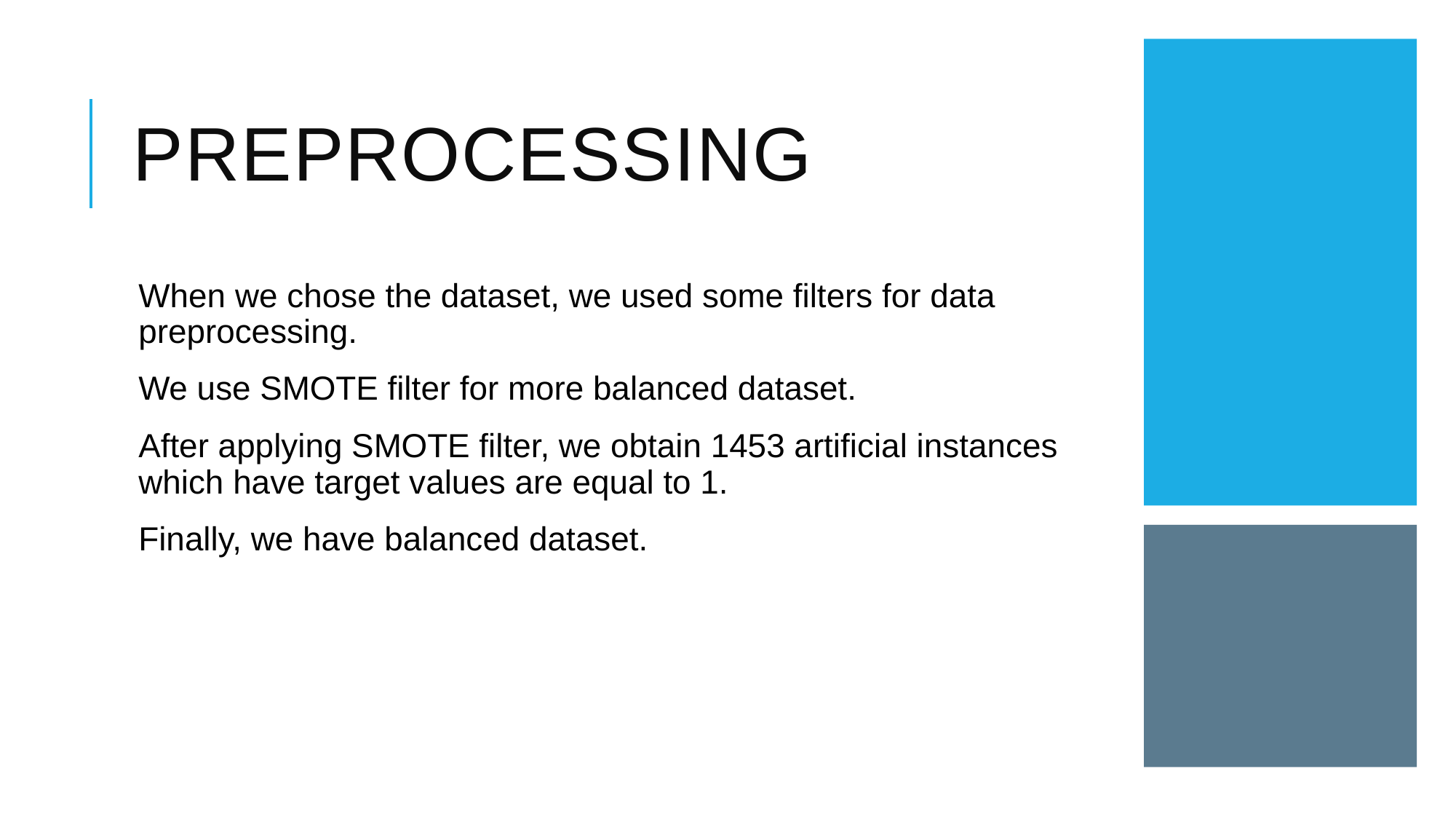

# Preprocessing
When we chose the dataset, we used some filters for data preprocessing.
We use SMOTE filter for more balanced dataset.
After applying SMOTE filter, we obtain 1453 artificial instances which have target values are equal to 1.
Finally, we have balanced dataset.